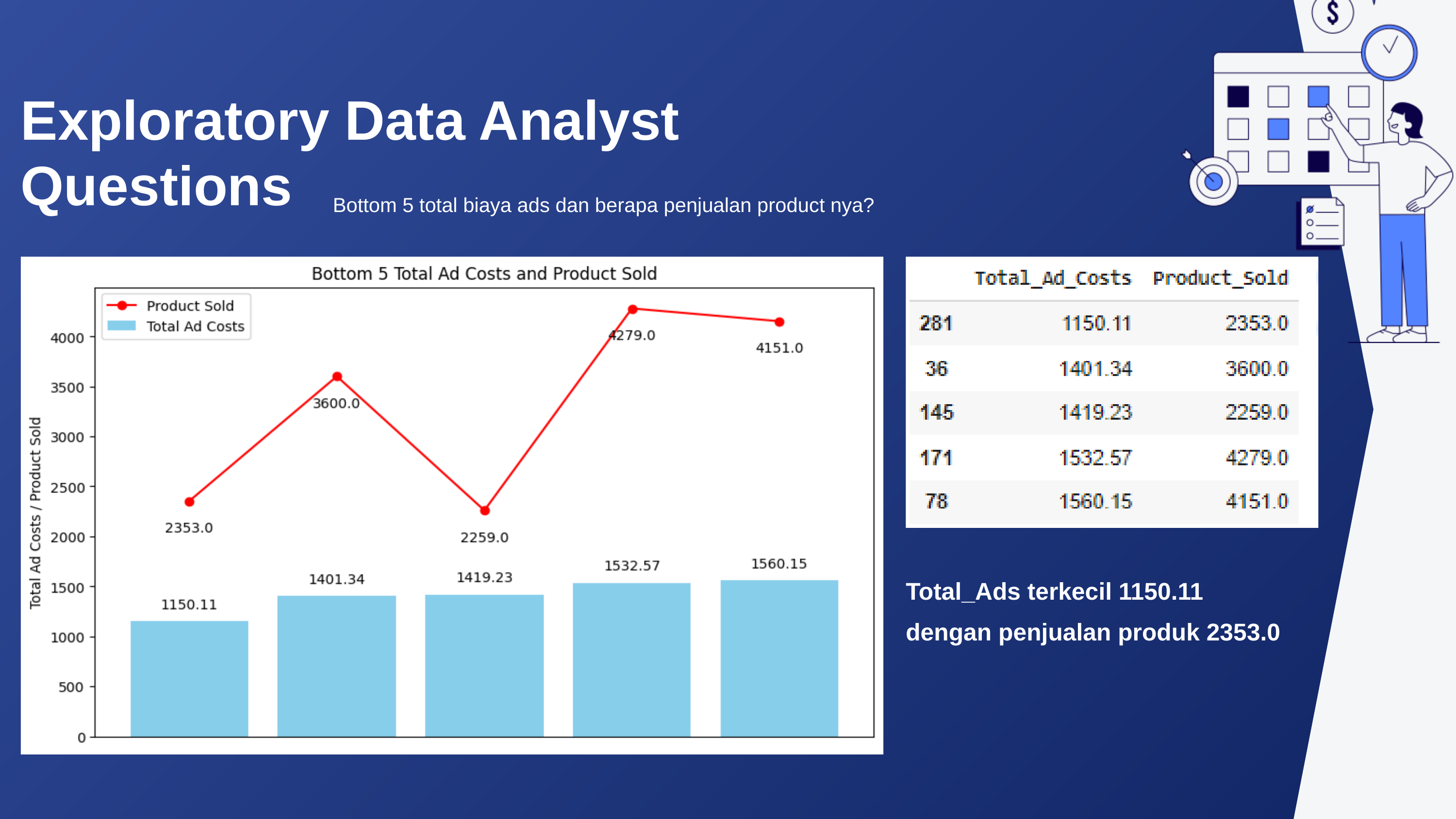

Exploratory Data Analyst
Questions
Bottom 5 total biaya ads dan berapa penjualan product nya?

Total_Ads terkecil 1150.11 dengan penjualan produk 2353.0